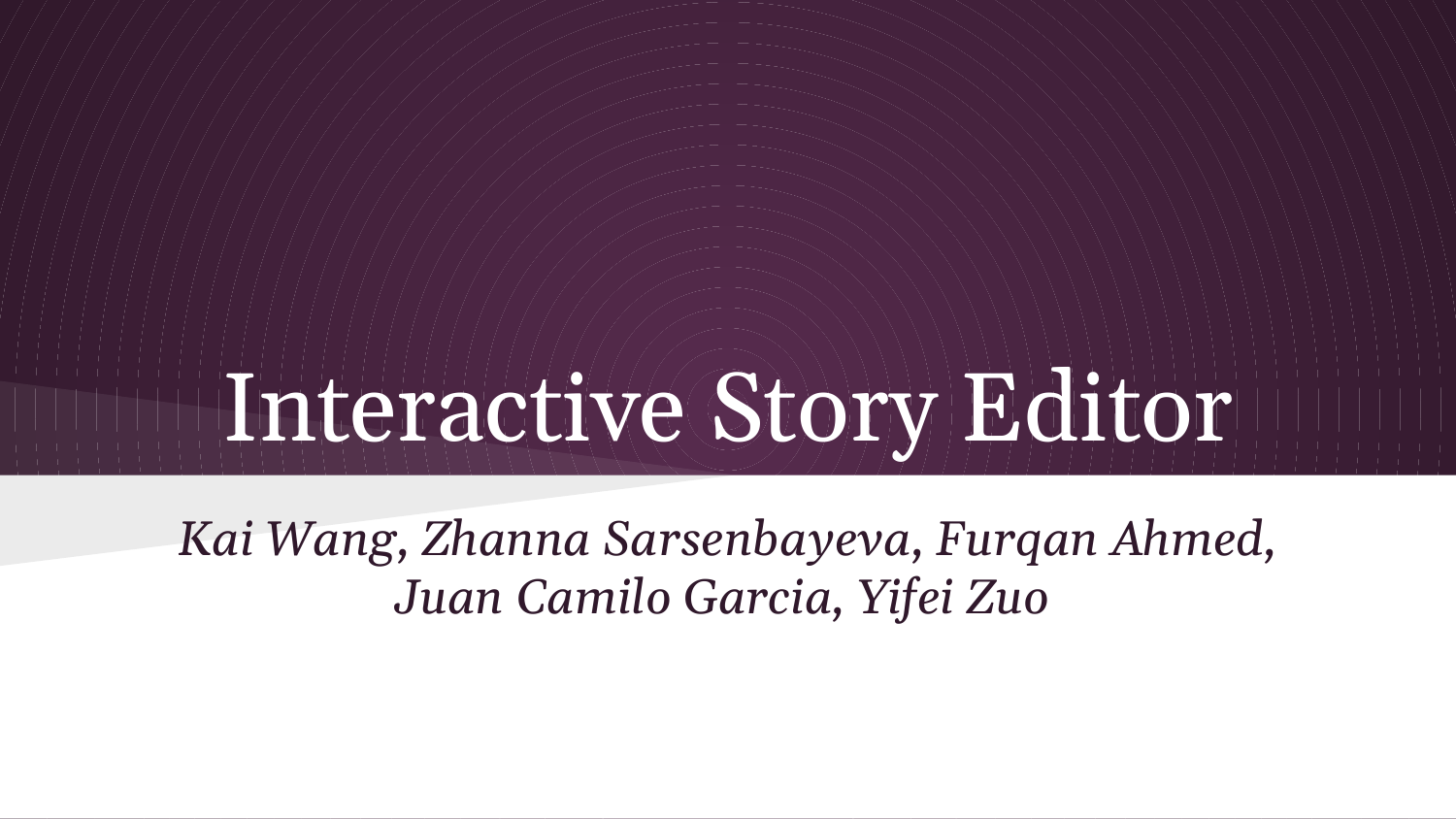

# Interactive Story Editor
Kai Wang, Zhanna Sarsenbayeva, Furqan Ahmed, Juan Camilo Garcia, Yifei Zuo